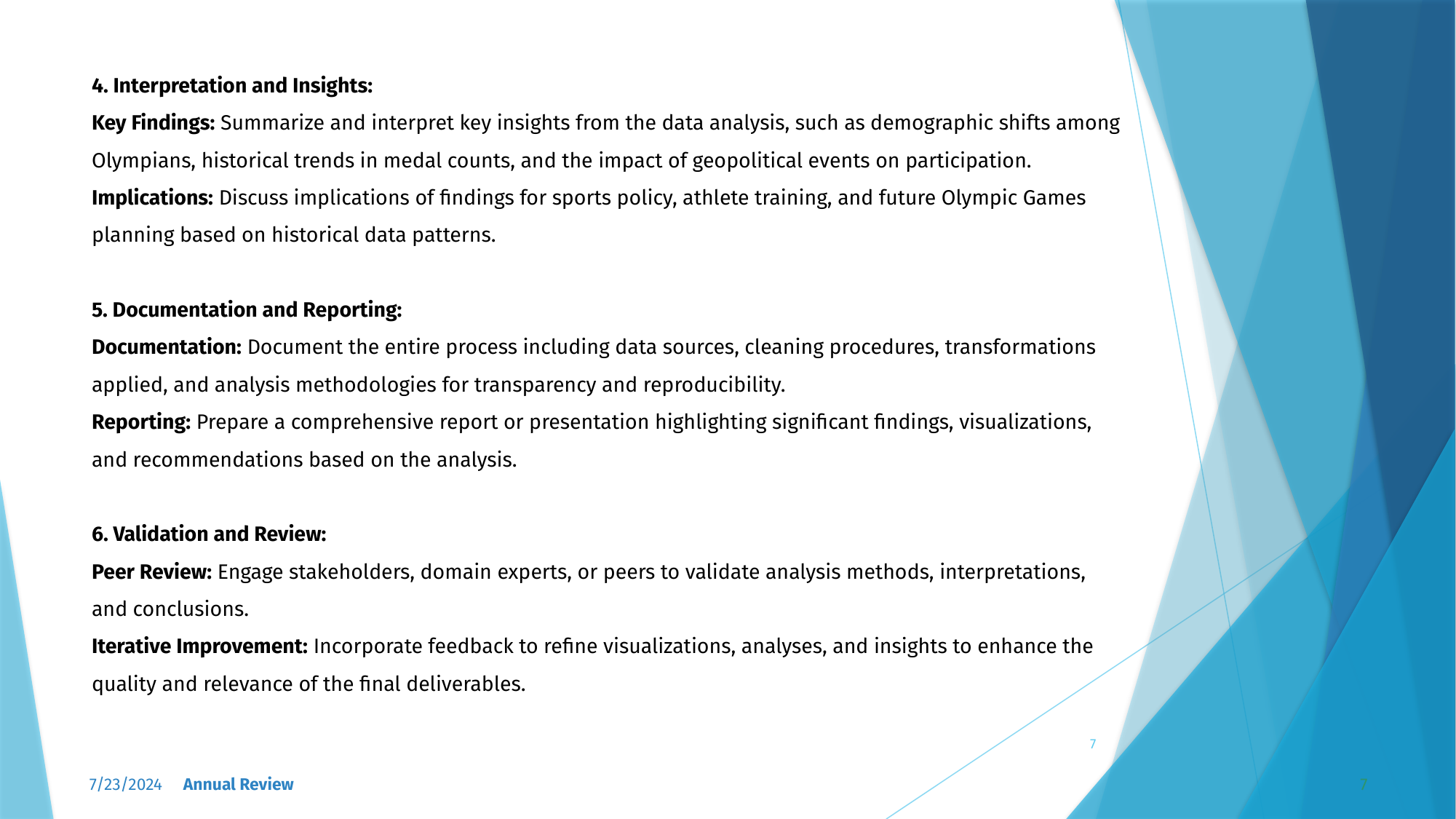

# 4. Interpretation and Insights: Key Findings: Summarize and interpret key insights from the data analysis, such as demographic shifts among Olympians, historical trends in medal counts, and the impact of geopolitical events on participation. Implications: Discuss implications of findings for sports policy, athlete training, and future Olympic Games planning based on historical data patterns. 5. Documentation and Reporting: Documentation: Document the entire process including data sources, cleaning procedures, transformations applied, and analysis methodologies for transparency and reproducibility. Reporting: Prepare a comprehensive report or presentation highlighting significant findings, visualizations, and recommendations based on the analysis. 6. Validation and Review: Peer Review: Engage stakeholders, domain experts, or peers to validate analysis methods, interpretations, and conclusions. Iterative Improvement: Incorporate feedback to refine visualizations, analyses, and insights to enhance the quality and relevance of the final deliverables.
7